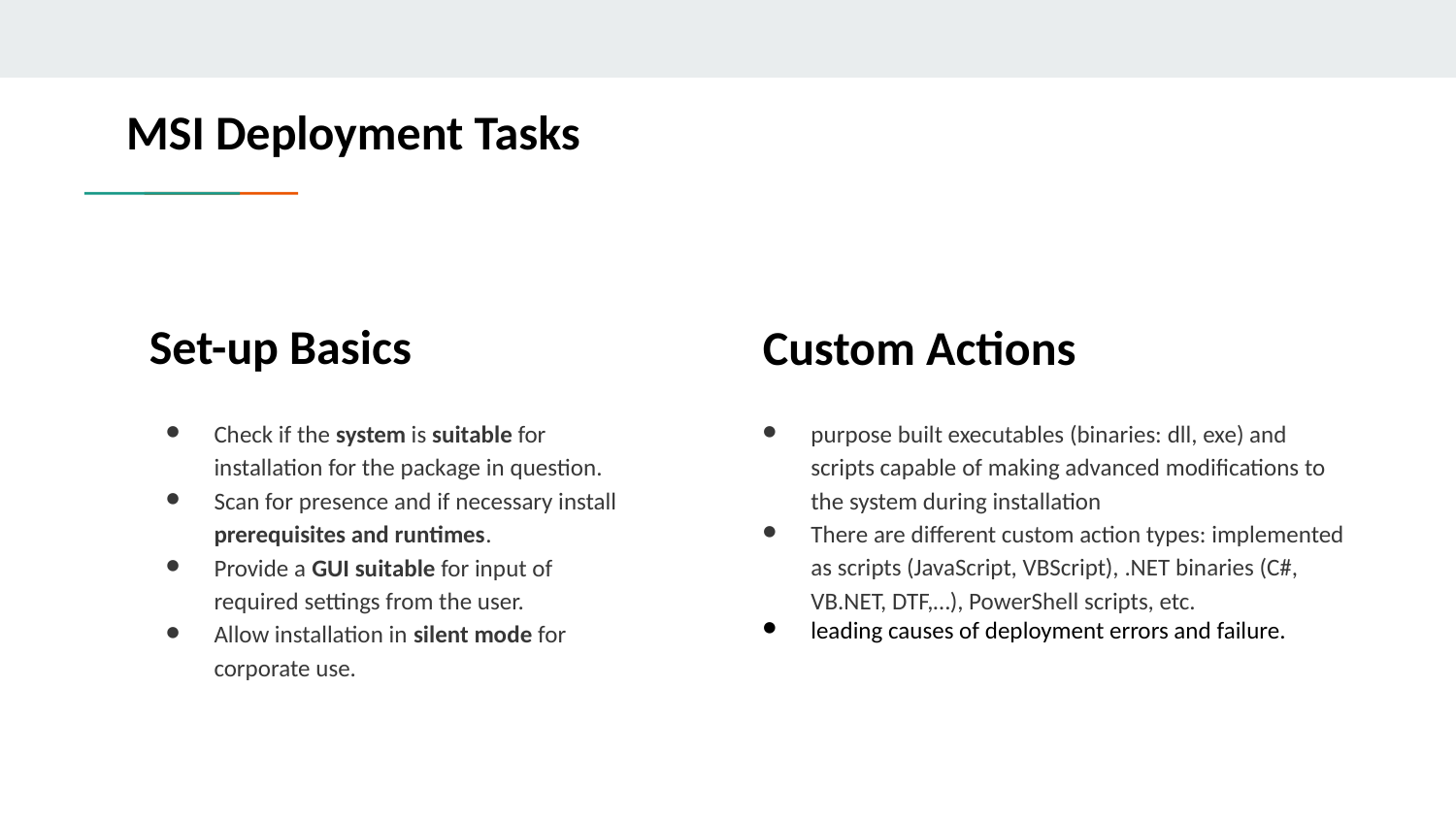

MSI Deployment Tasks

Set-up Basics

Custom Actions

Check if the system is suitable for installation for the package in question.
Scan for presence and if necessary install prerequisites and runtimes.
Provide a GUI suitable for input of required settings from the user.
Allow installation in silent mode for corporate use.

purpose built executables (binaries: dll, exe) and scripts capable of making advanced modifications to the system during installation
There are different custom action types: implemented as scripts (JavaScript, VBScript), .NET binaries (C#, VB.NET, DTF,…), PowerShell scripts, etc.
leading causes of deployment errors and failure.